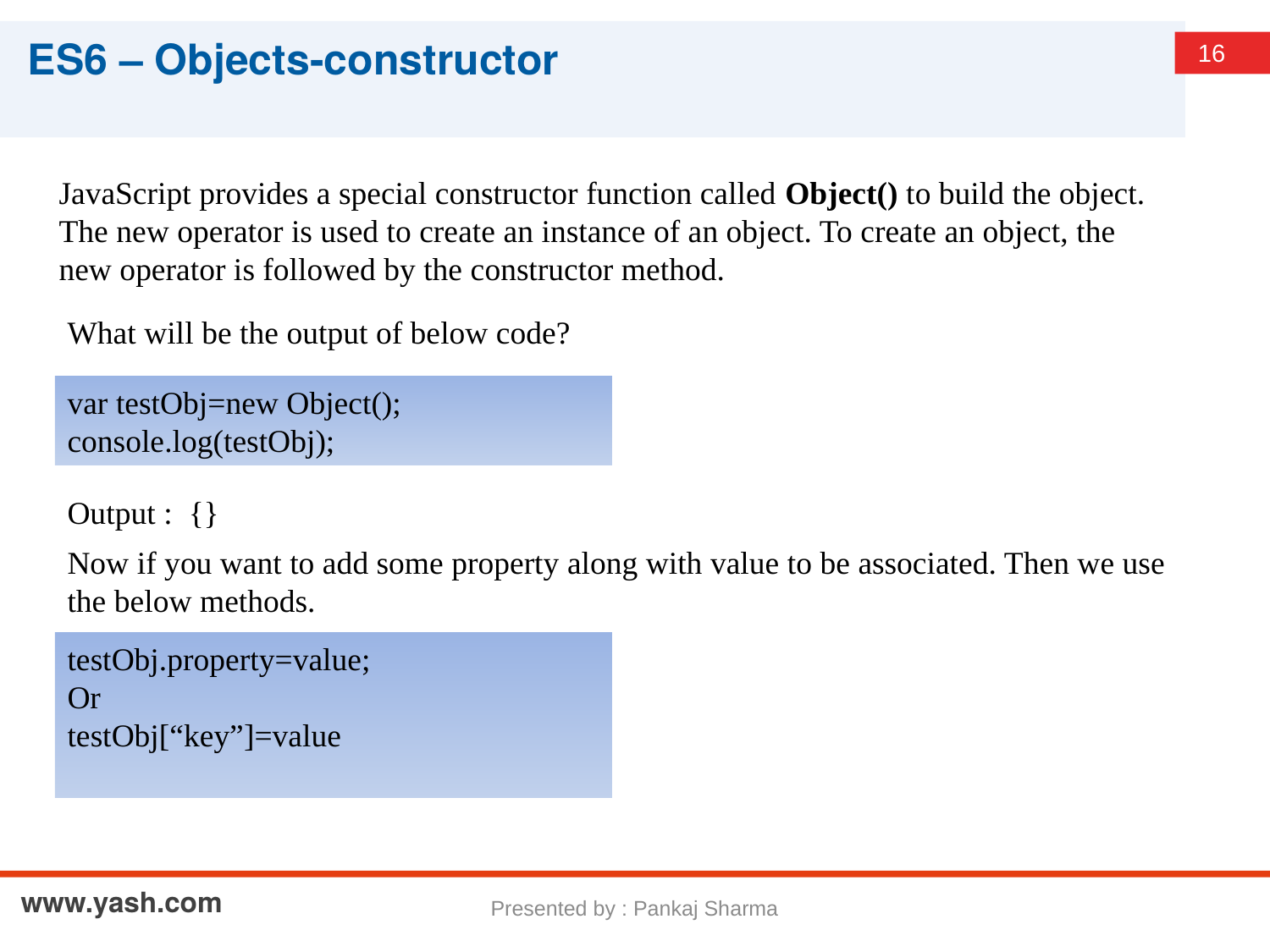

# ES6 – Objects-constructor
JavaScript provides a special constructor function called Object() to build the object. The new operator is used to create an instance of an object. To create an object, the new operator is followed by the constructor method.
What will be the output of below code?
var testObj=new Object();
console.log(testObj);
Output :  {}
Now if you want to add some property along with value to be associated. Then we use the below methods.
testObj.property=value;
Or
testObj[“key”]=value

Presented by : Pankaj Sharma